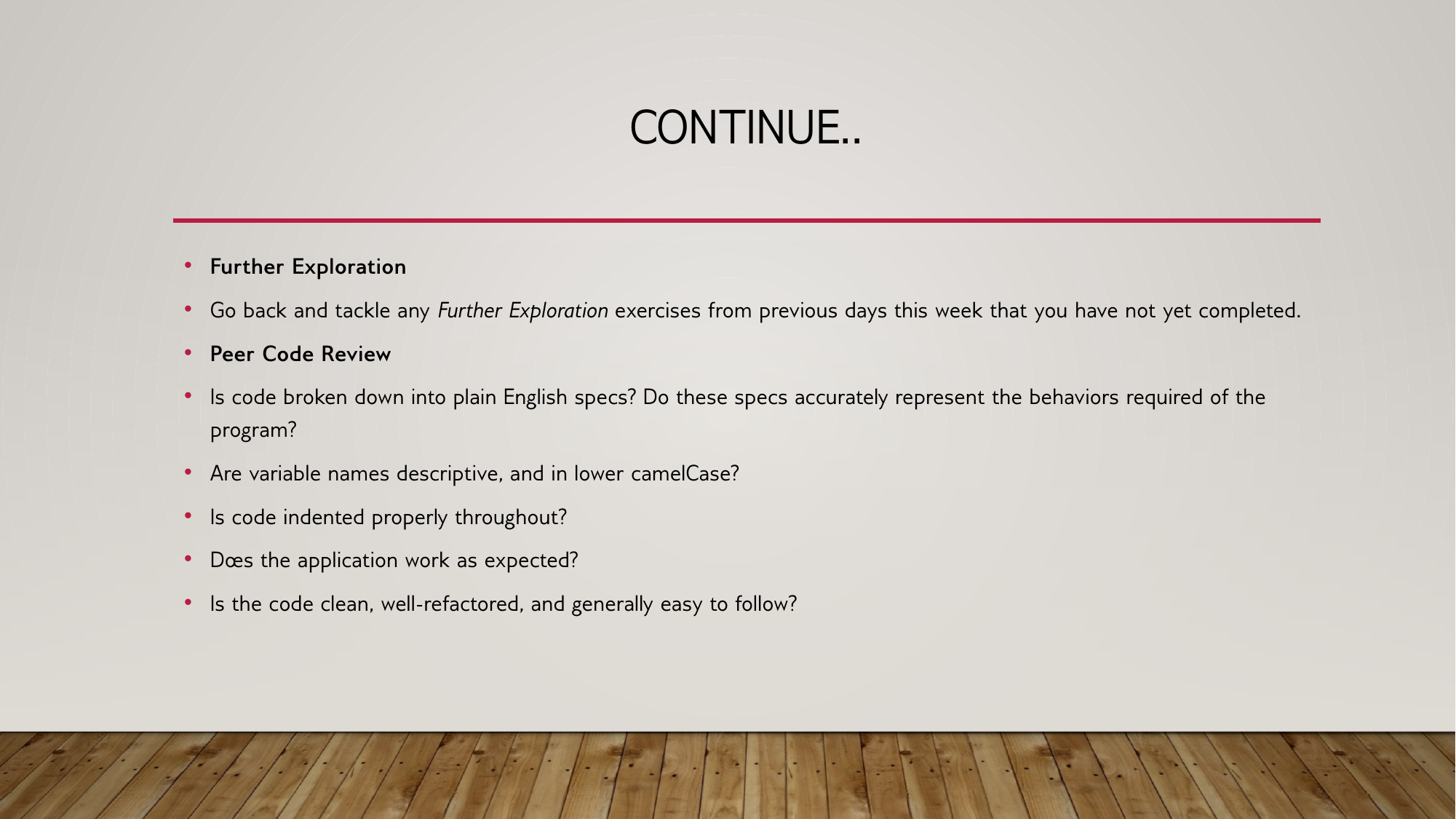

# Continue..
Further Exploration
Go back and tackle any Further Exploration exercises from previous days this week that you have not yet completed.
Peer Code Review
Is code broken down into plain English specs? Do these specs accurately represent the behaviors required of the program?
Are variable names descriptive, and in lower camelCase?
Is code indented properly throughout?
Does the application work as expected?
Is the code clean, well-refactored, and generally easy to follow?